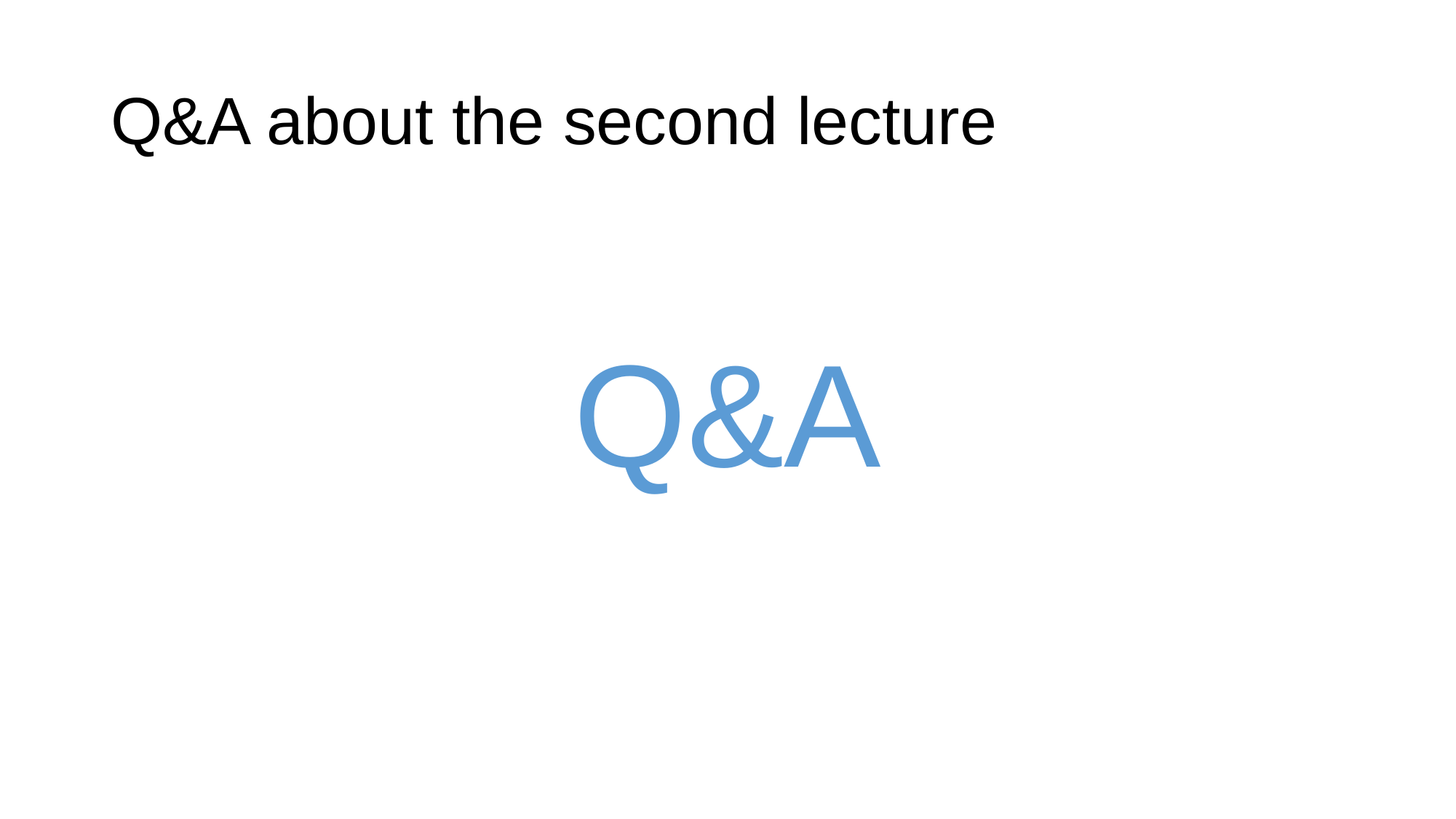

# Q&A about the second lecture
Q&A